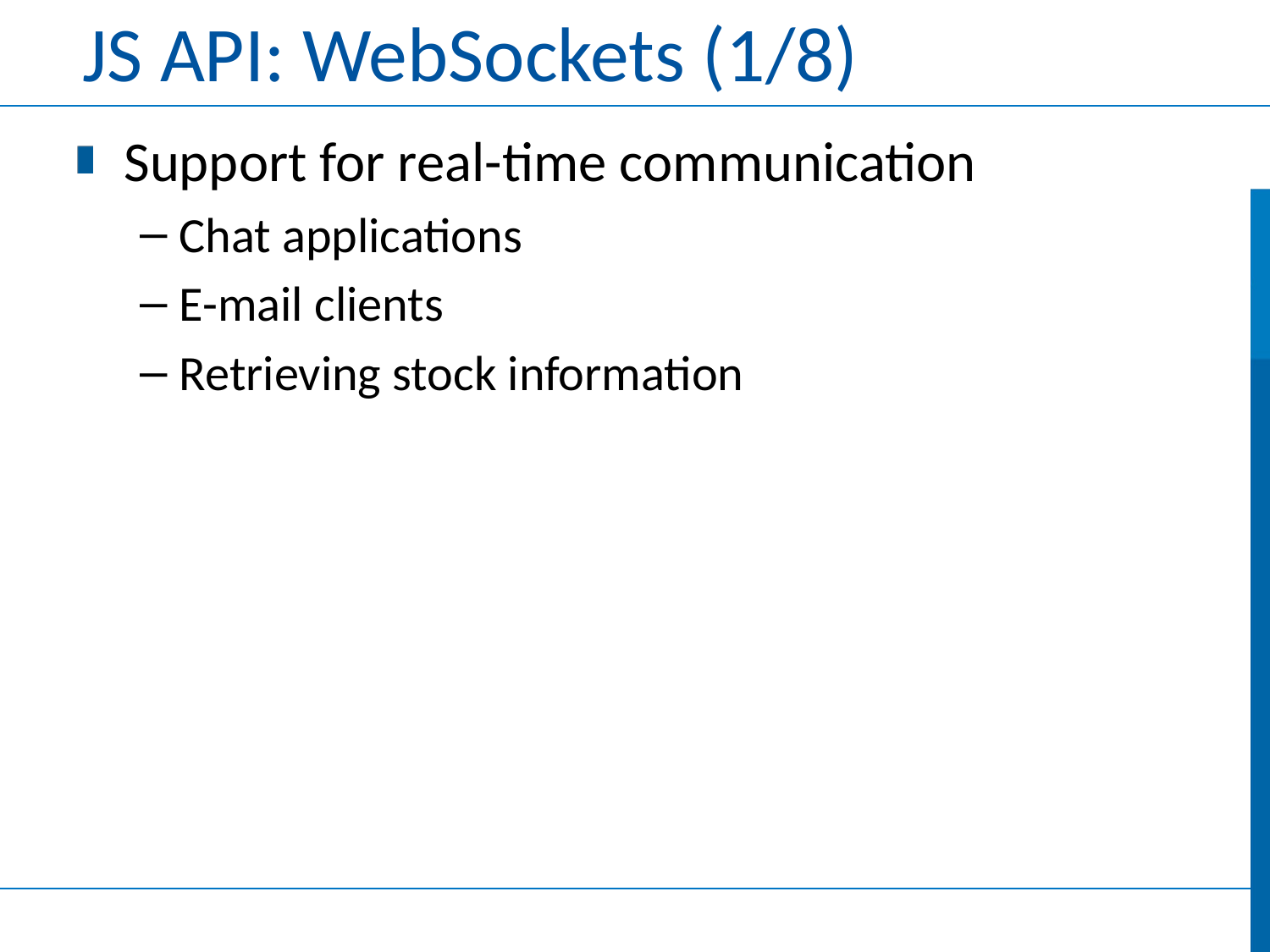

# JS API: WebSockets (1/8)
Support for real-time communication
Chat applications
E-mail clients
Retrieving stock information